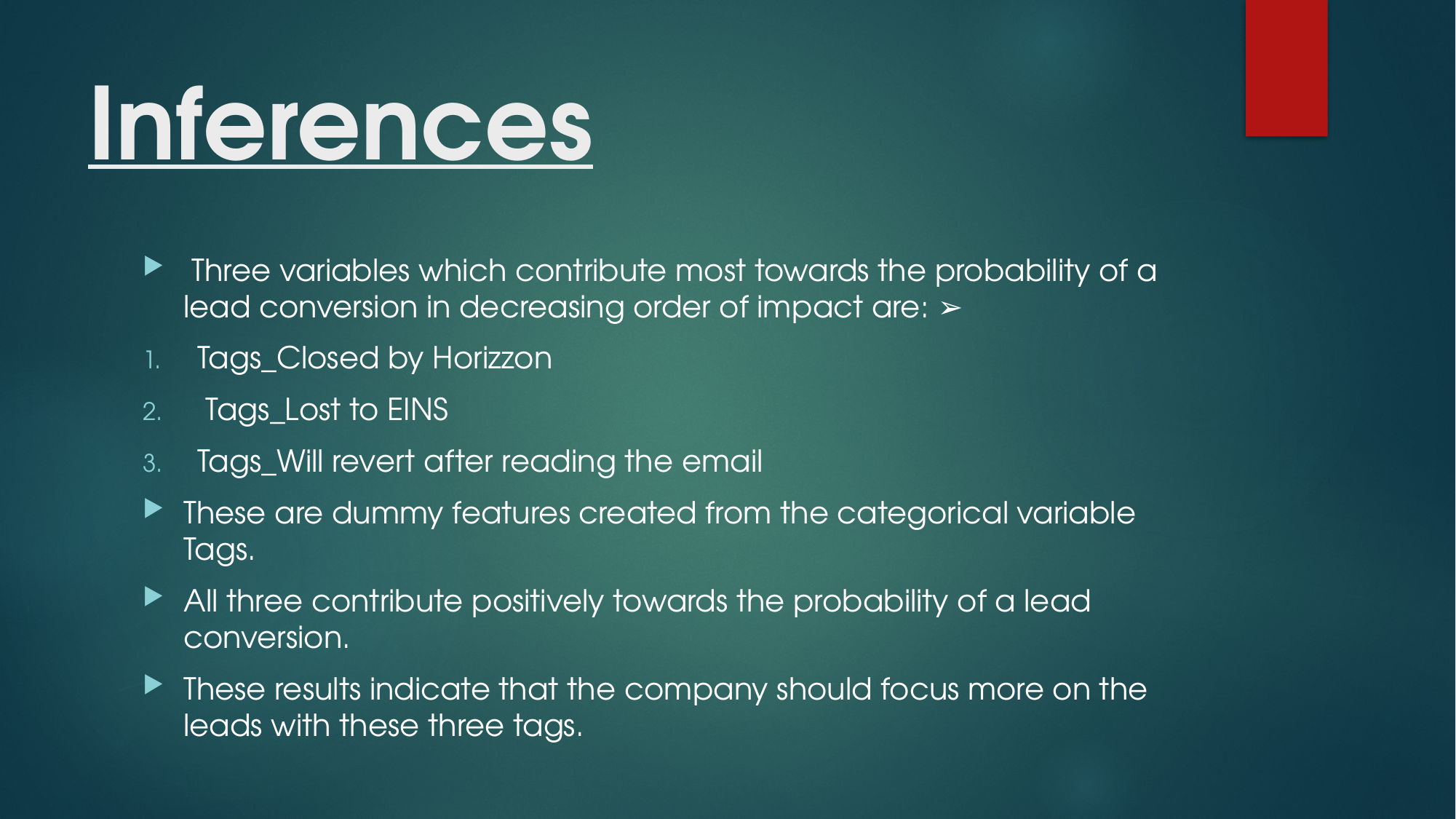

# Inferences
 Three variables which contribute most towards the probability of a lead conversion in decreasing order of impact are: ➢
Tags_Closed by Horizzon
 Tags_Lost to EINS
Tags_Will revert after reading the email
These are dummy features created from the categorical variable Tags.
All three contribute positively towards the probability of a lead conversion.
These results indicate that the company should focus more on the leads with these three tags.